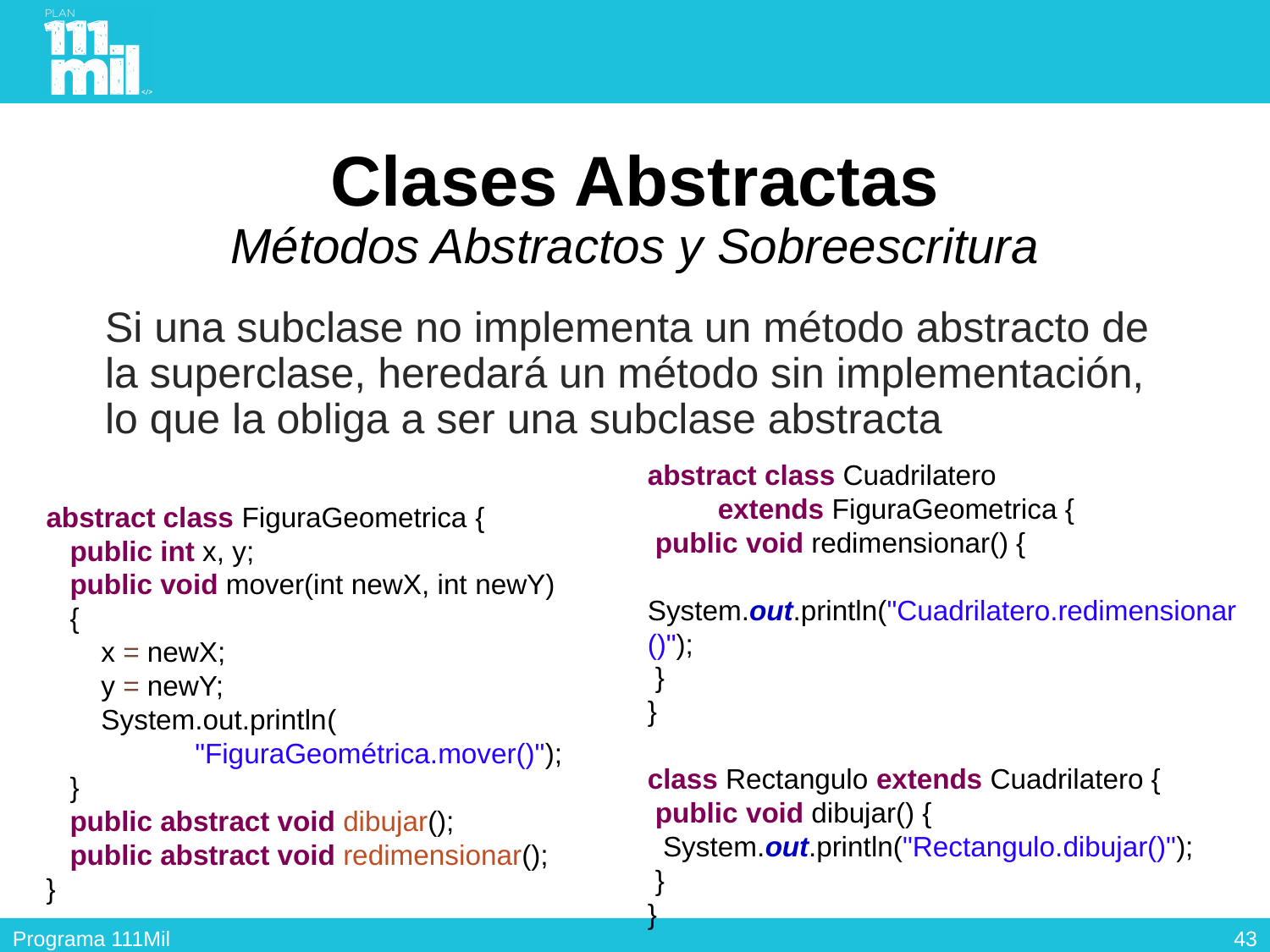

# Clases Abstractas Métodos Abstractos y Sobreescritura
Si una subclase no implementa un método abstracto de la superclase, heredará un método sin implementación, lo que la obliga a ser una subclase abstracta
abstract class Cuadrilatero
         extends FiguraGeometrica {
 public void redimensionar() {
  System.out.println("Cuadrilatero.redimensionar()");
 }
}

class Rectangulo extends Cuadrilatero {
 public void dibujar() {
  System.out.println("Rectangulo.dibujar()");
 }
}
abstract class FiguraGeometrica {
   public int x, y;
   public void mover(int newX, int newY)
   {
       x = newX;
       y = newY;
       System.out.println(
                   "FiguraGeométrica.mover()");
   }
   public abstract void dibujar();
   public abstract void redimensionar();
}
43
Programa 111Mil